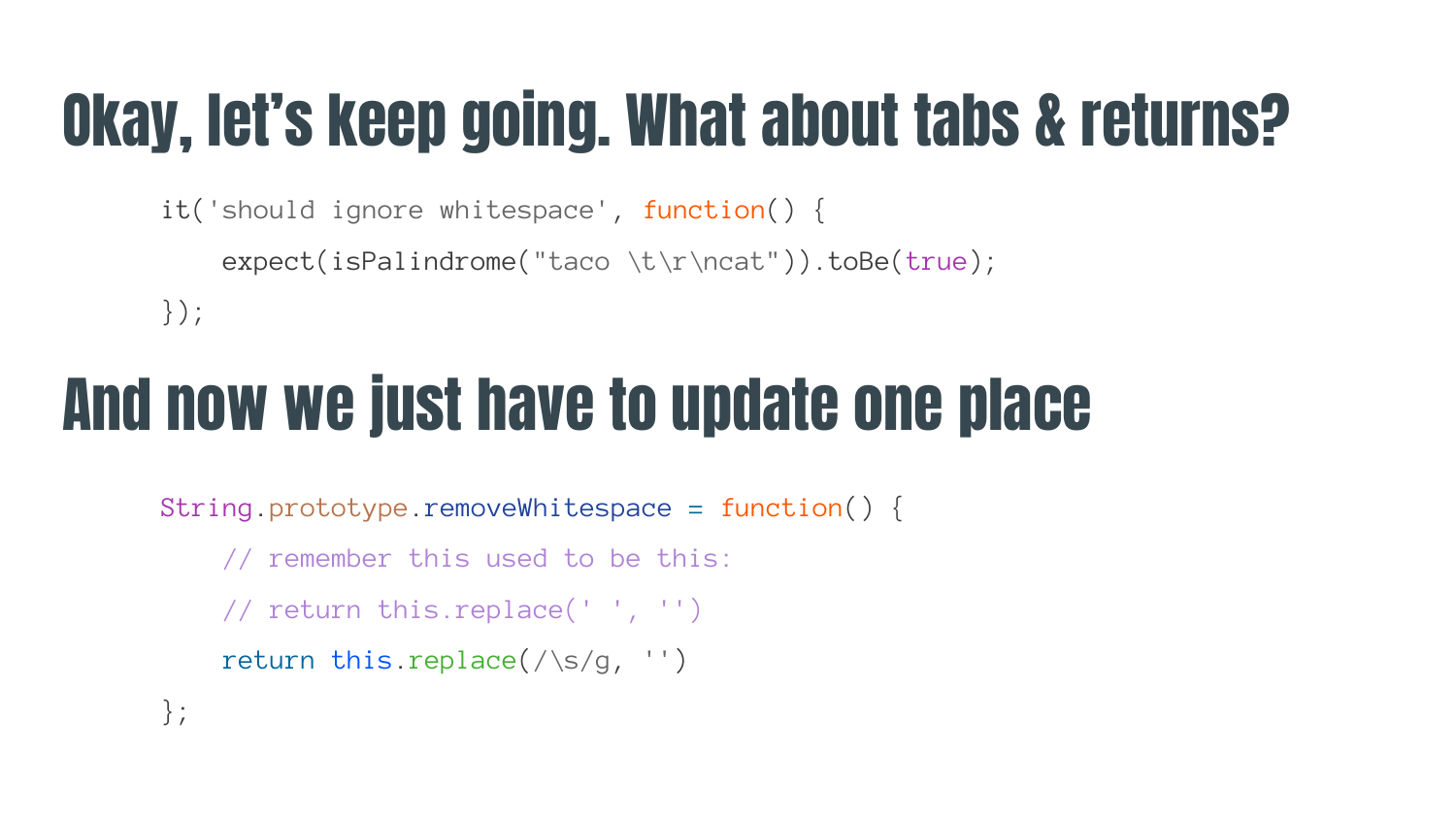

# Okay, let’s keep going. What about tabs & returns?
it('should ignore whitespace', function() {
    expect(isPalindrome("taco \t\r\ncat")).toBe(true);
});
And now we just have to update one place
String.prototype.removeWhitespace = function() {
    // remember this used to be this:
    // return this.replace(' ', '')
    return this.replace(/\s/g, '')
};